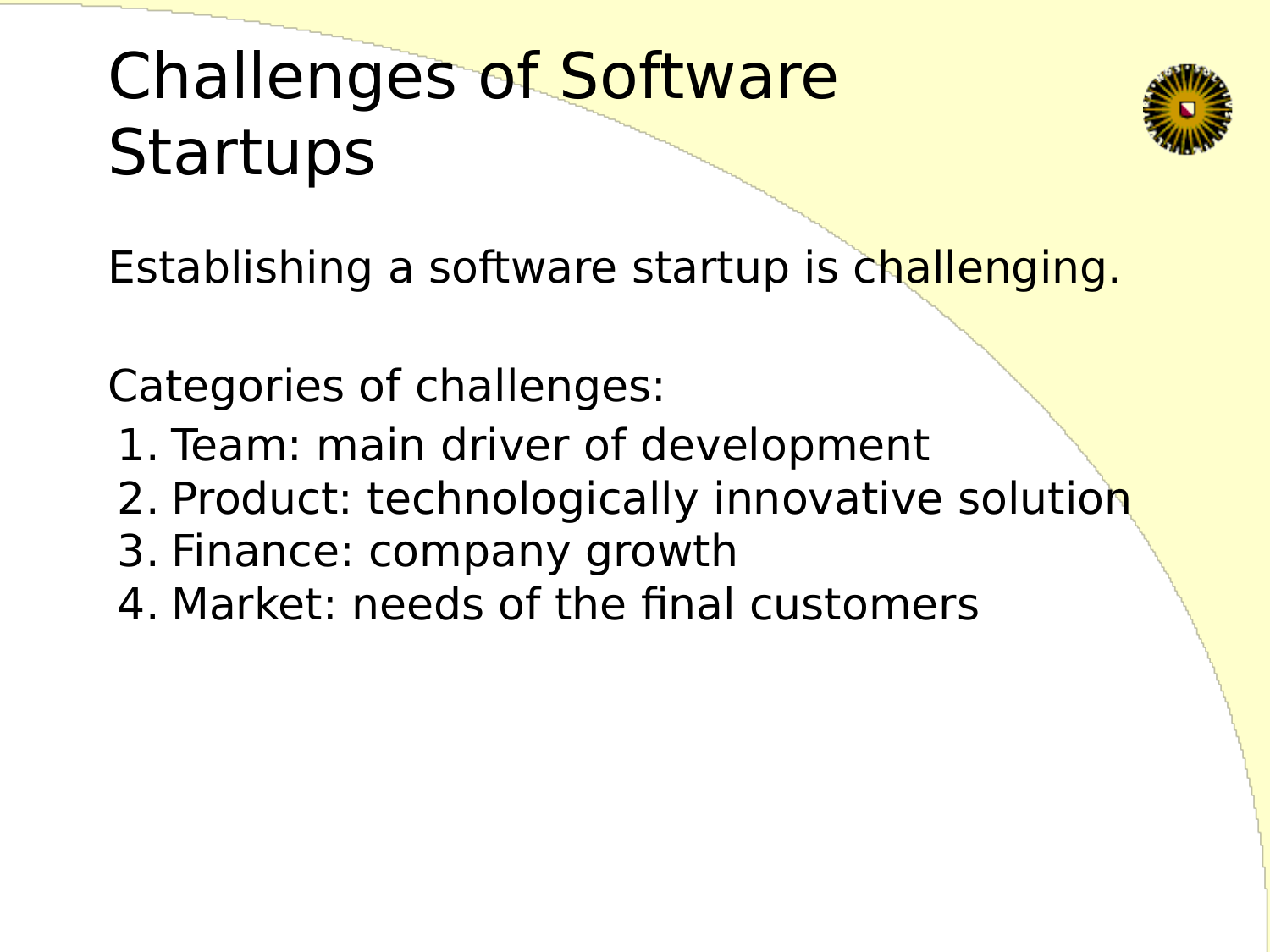

# Challenges of Software Startups
Establishing a software startup is challenging.

Categories of challenges:
Team: main driver of development
Product: technologically innovative solution
Finance: company growth
Market: needs of the final customers